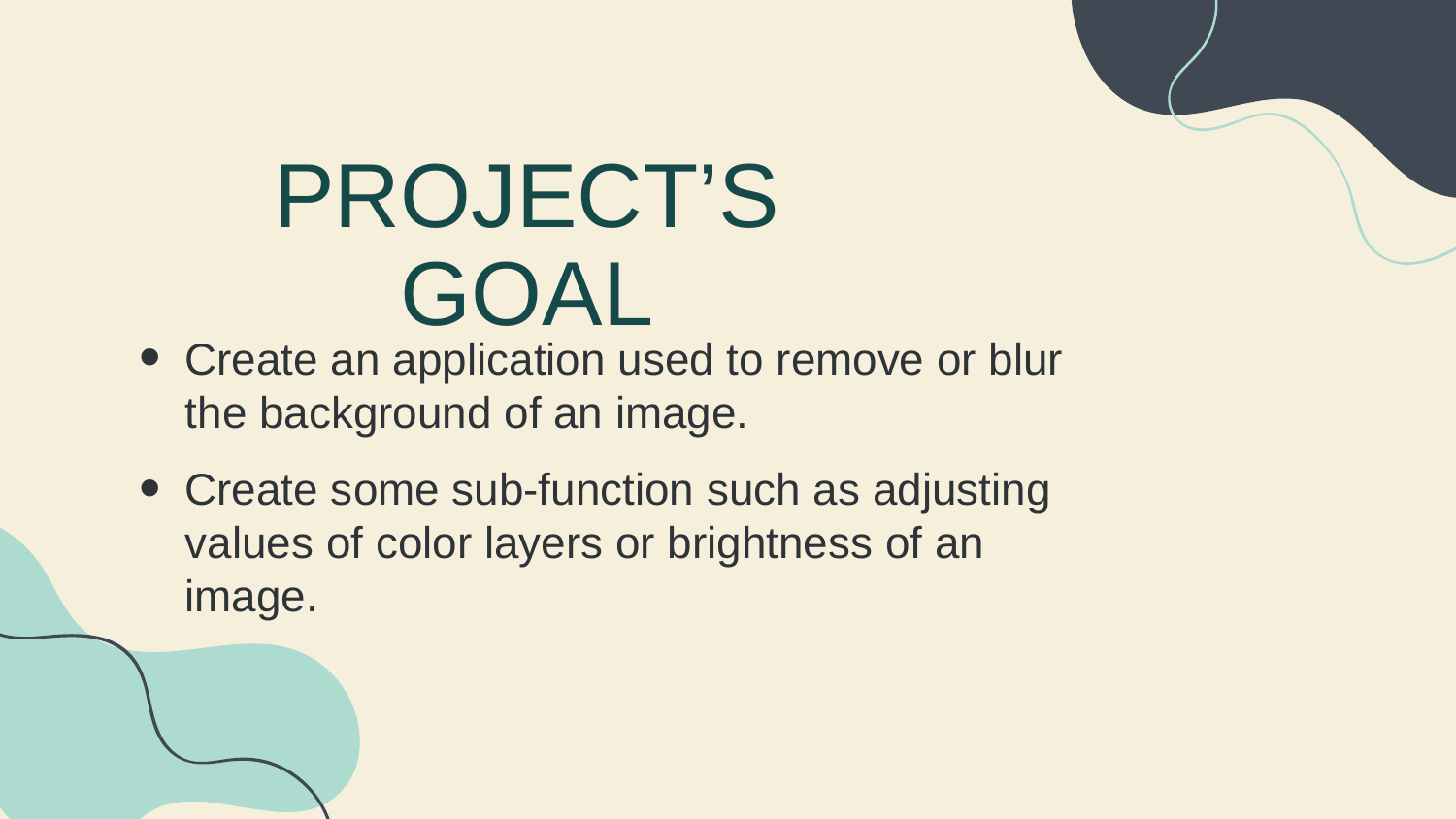

# PROJECT’S GOAL
Create an application used to remove or blur the background of an image.
Create some sub-function such as adjusting values of color layers or brightness of an image.